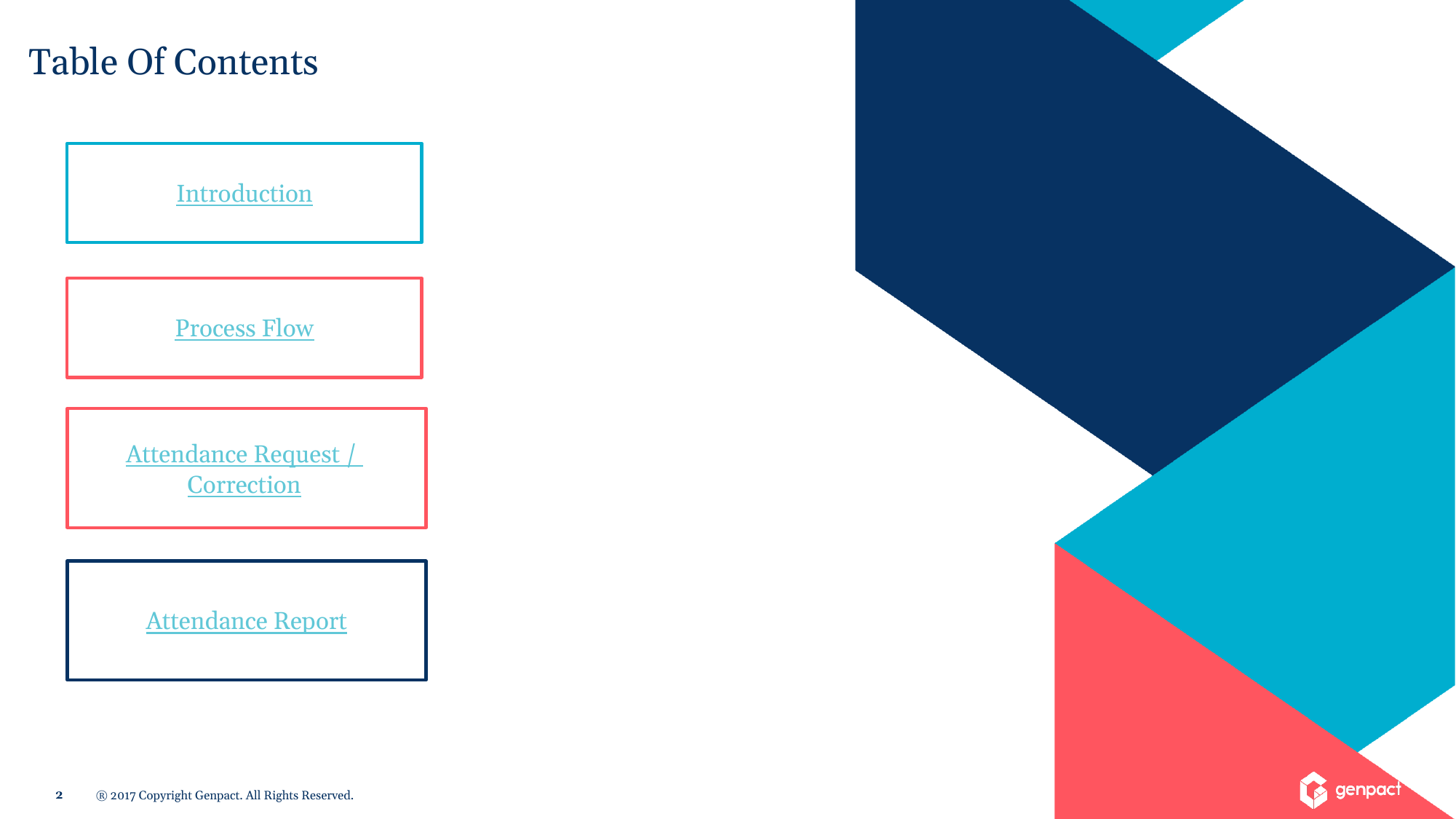

Table Of Contents
Introduction
Process Flow

Attendance Report
Attendance Request /
Correction